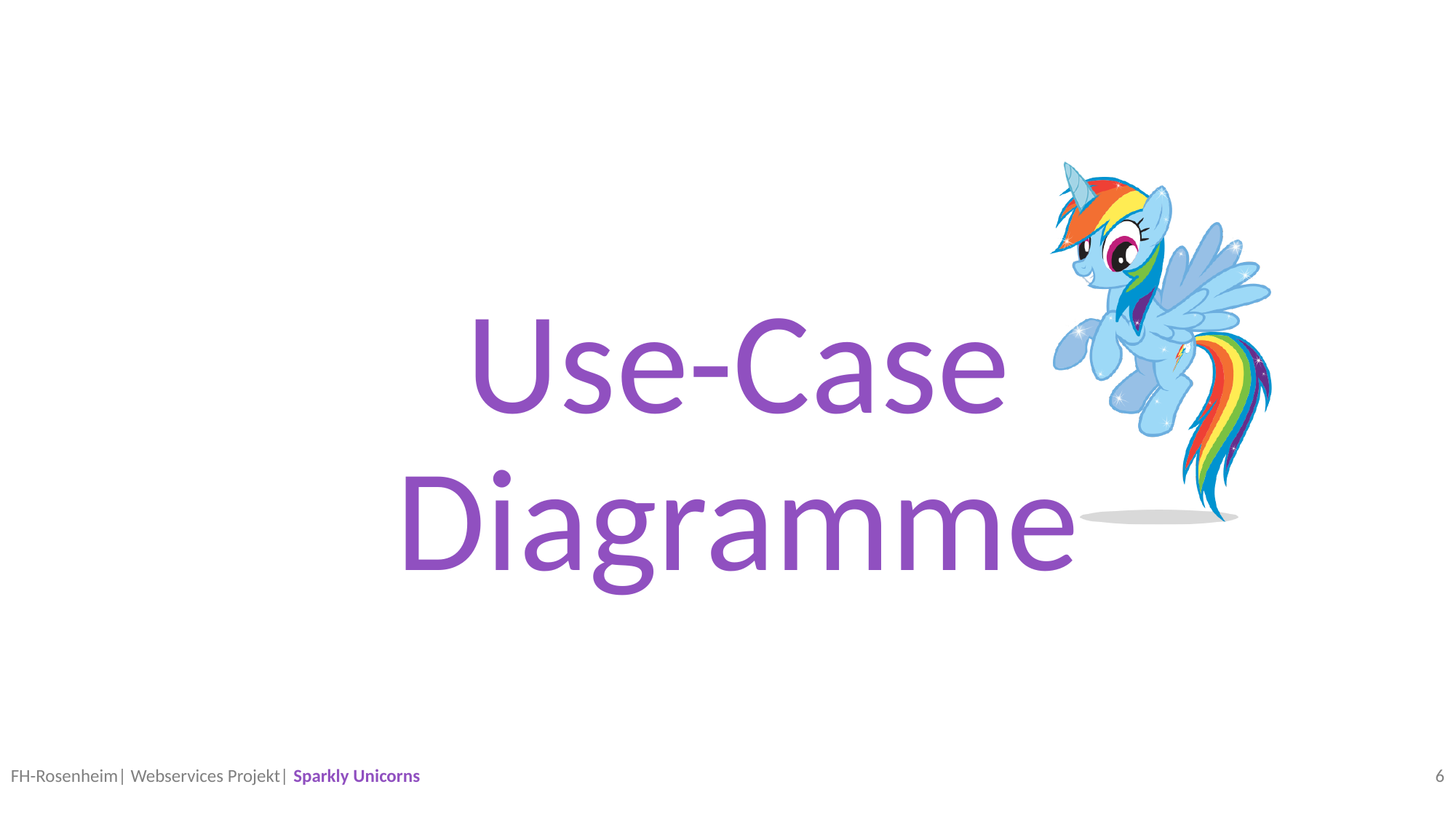

# Use-Case Diagramme
FH-Rosenheim| Webservices Projekt| Sparkly Unicorns
6